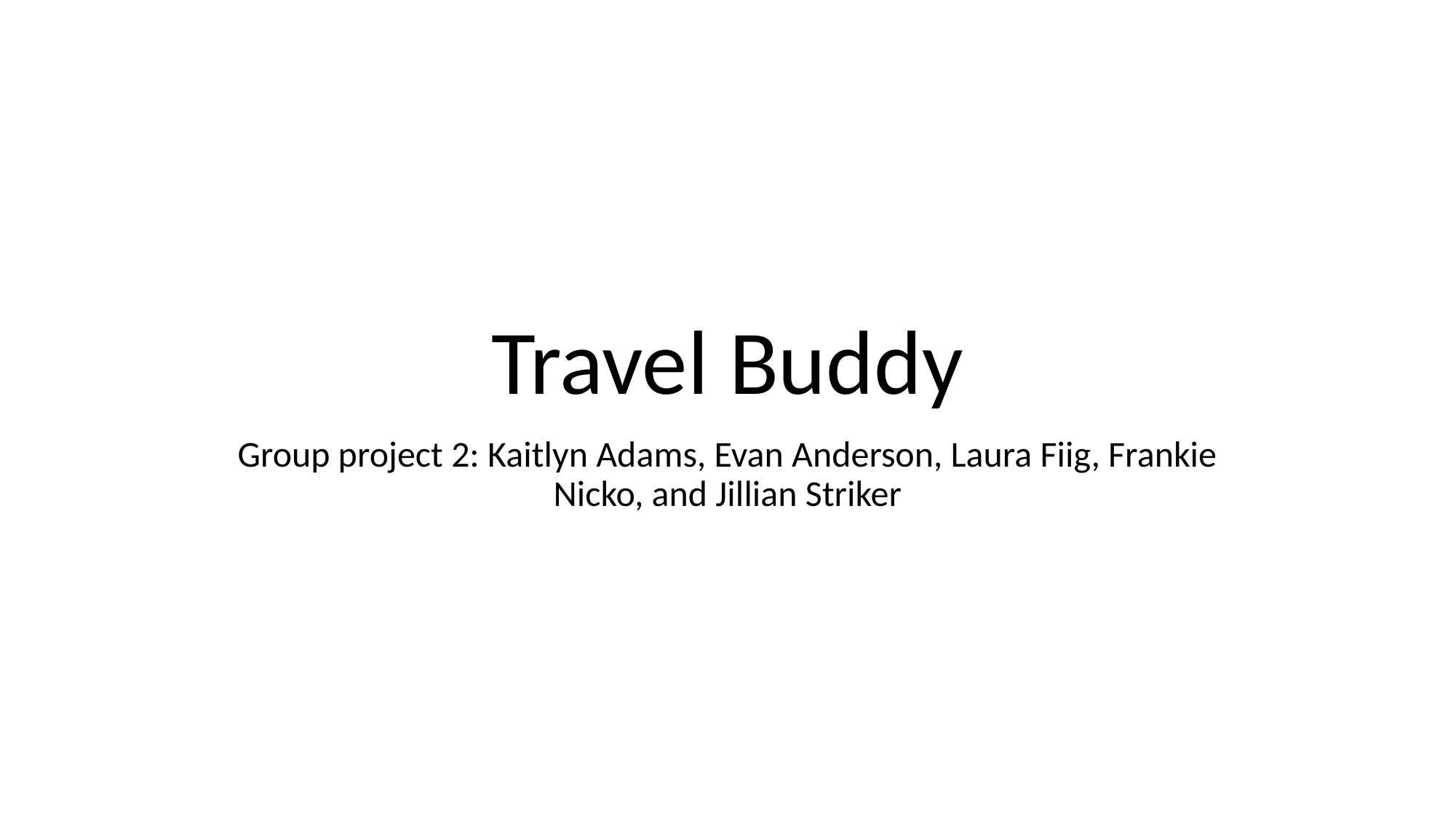

# Travel Buddy
Group project 2: Kaitlyn Adams, Evan Anderson, Laura Fiig, Frankie Nicko, and Jillian Striker